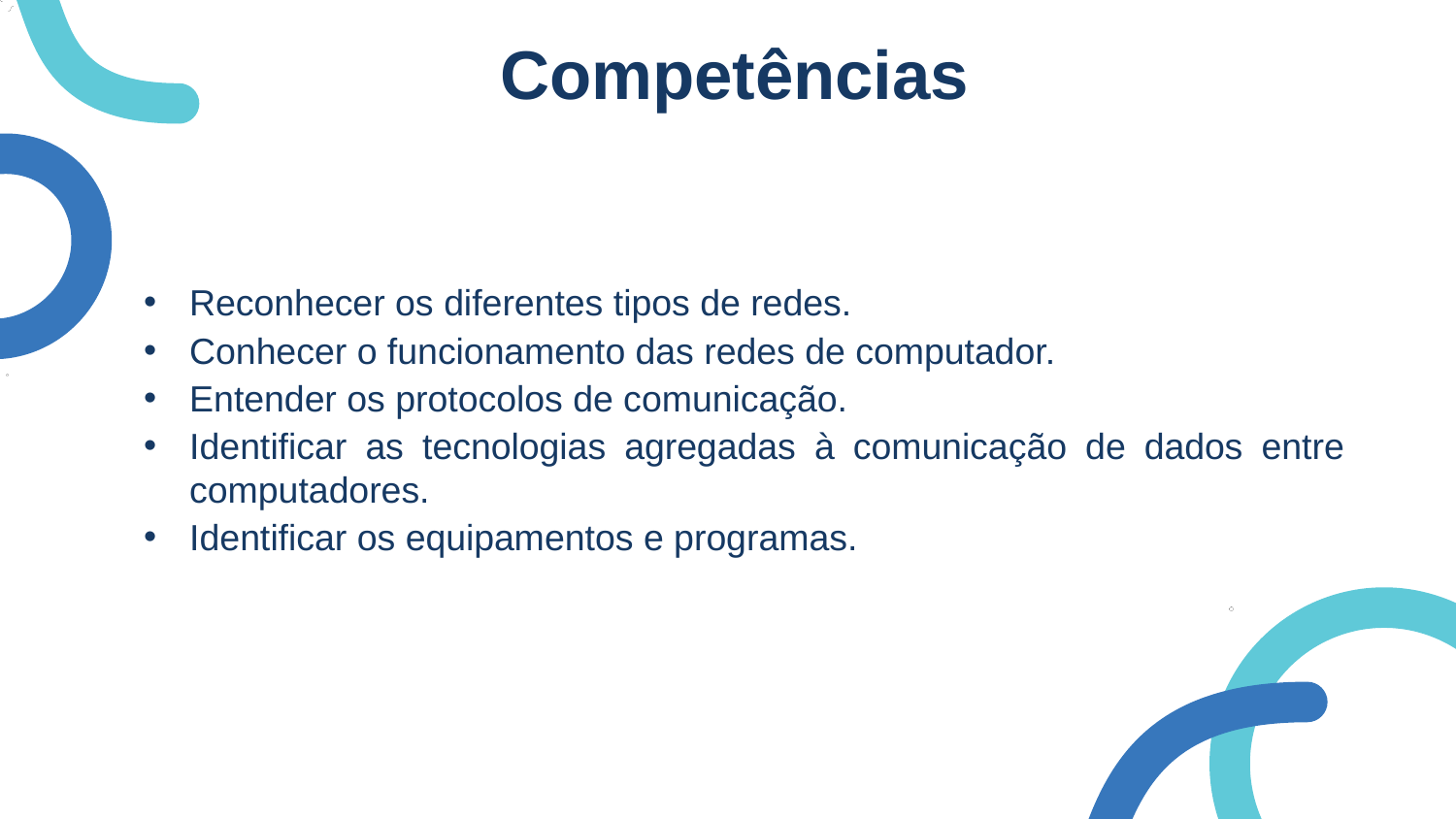

Competências

Reconhecer os diferentes tipos de redes.
Conhecer o funcionamento das redes de computador.
Entender os protocolos de comunicação.
Identificar as tecnologias agregadas à comunicação de dados entre computadores.
Identificar os equipamentos e programas.